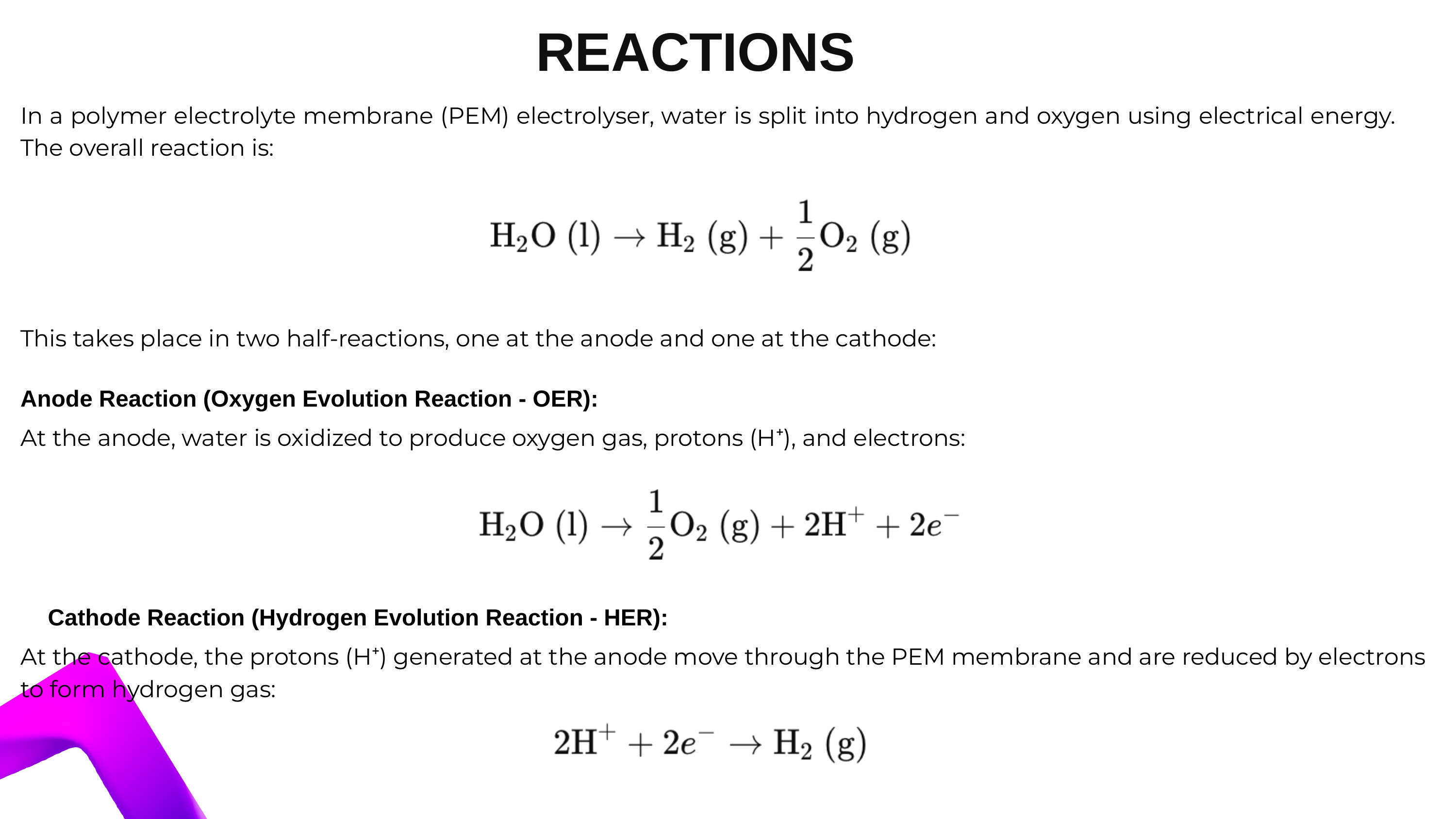

REACTIONS
In a polymer electrolyte membrane (PEM) electrolyser, water is split into hydrogen and oxygen using electrical energy. The overall reaction is:

This takes place in two half-reactions, one at the anode and one at the cathode:
Anode Reaction (Oxygen Evolution Reaction - OER):
At the anode, water is oxidized to produce oxygen gas, protons (H⁺), and electrons:

Cathode Reaction (Hydrogen Evolution Reaction - HER):
At the cathode, the protons (H⁺) generated at the anode move through the PEM membrane and are reduced by electrons to form hydrogen gas: